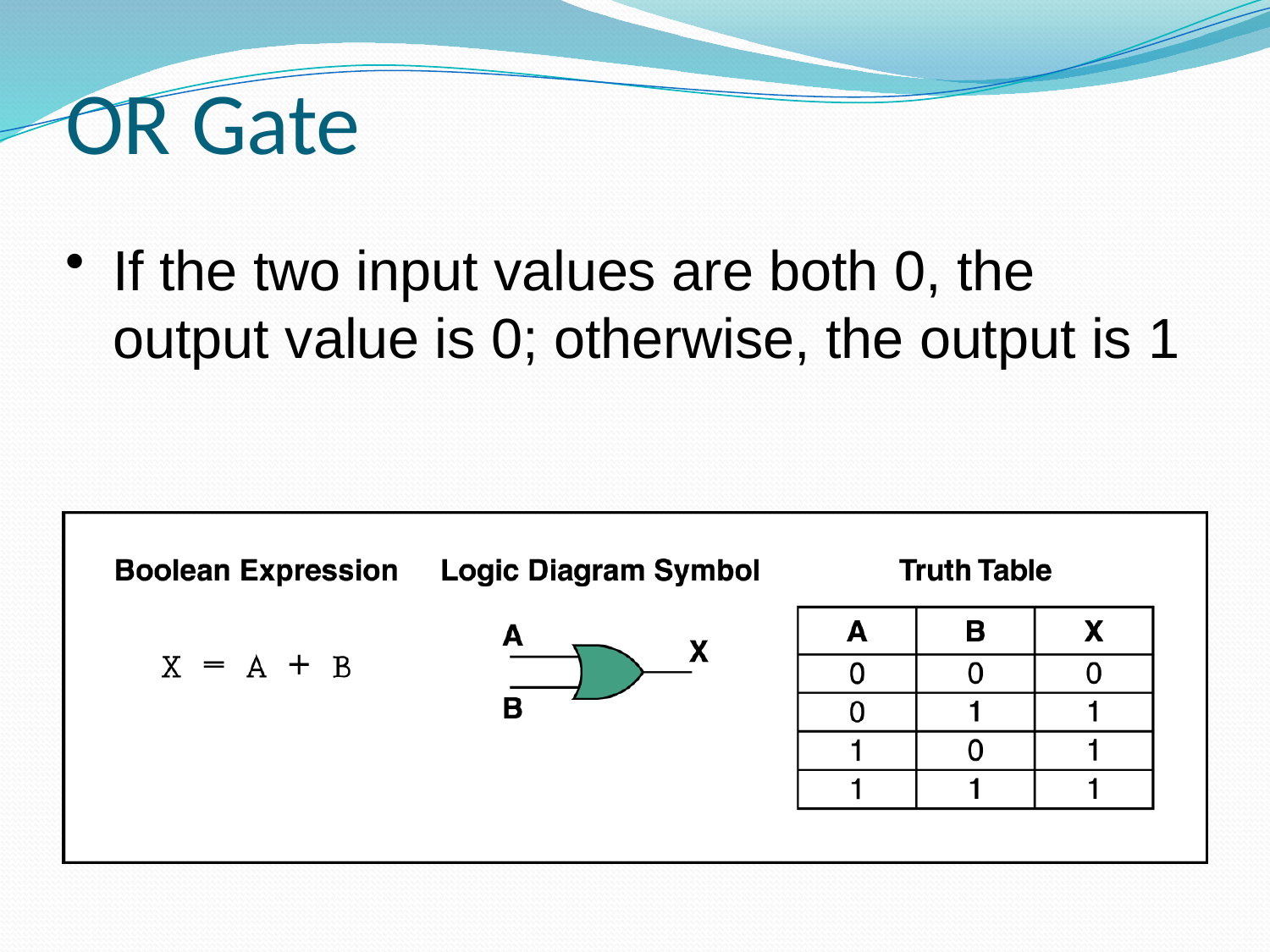

# OR Gate
If the two input values are both 0, the  output value is 0; otherwise, the output is 1